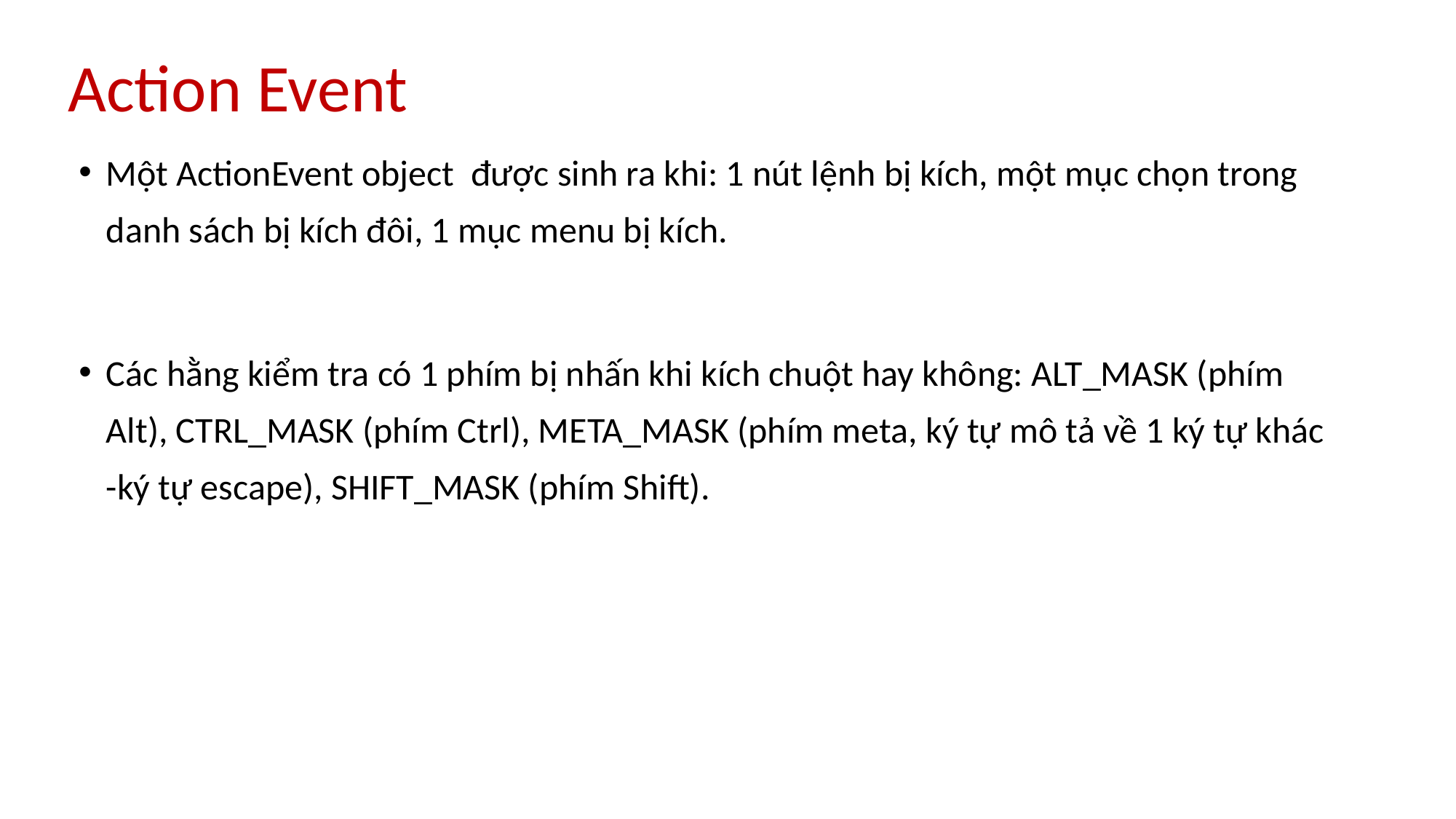

# Action Event
Một ActionEvent object  được sinh ra khi: 1 nút lệnh bị kích, một mục chọn trong danh sách bị kích đôi, 1 mục menu bị kích.

Các hằng kiểm tra có 1 phím bị nhấn khi kích chuột hay không: ALT_MASK (phím Alt), CTRL_MASK (phím Ctrl), META_MASK (phím meta, ký tự mô tả về 1 ký tự khác -ký tự escape), SHIFT_MASK (phím Shift).